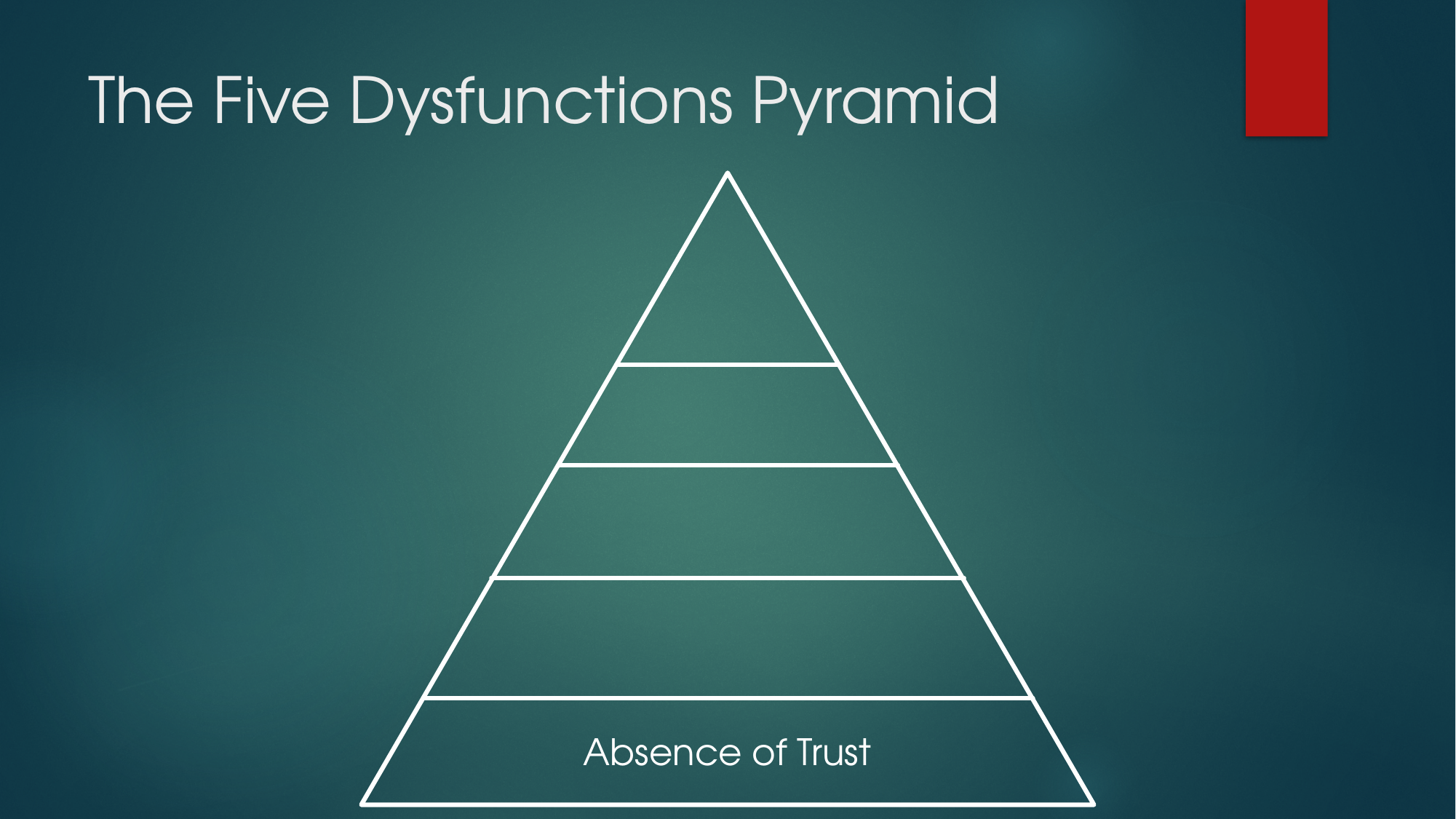

# The Five Dysfunctions Pyramid

Absence of Trust